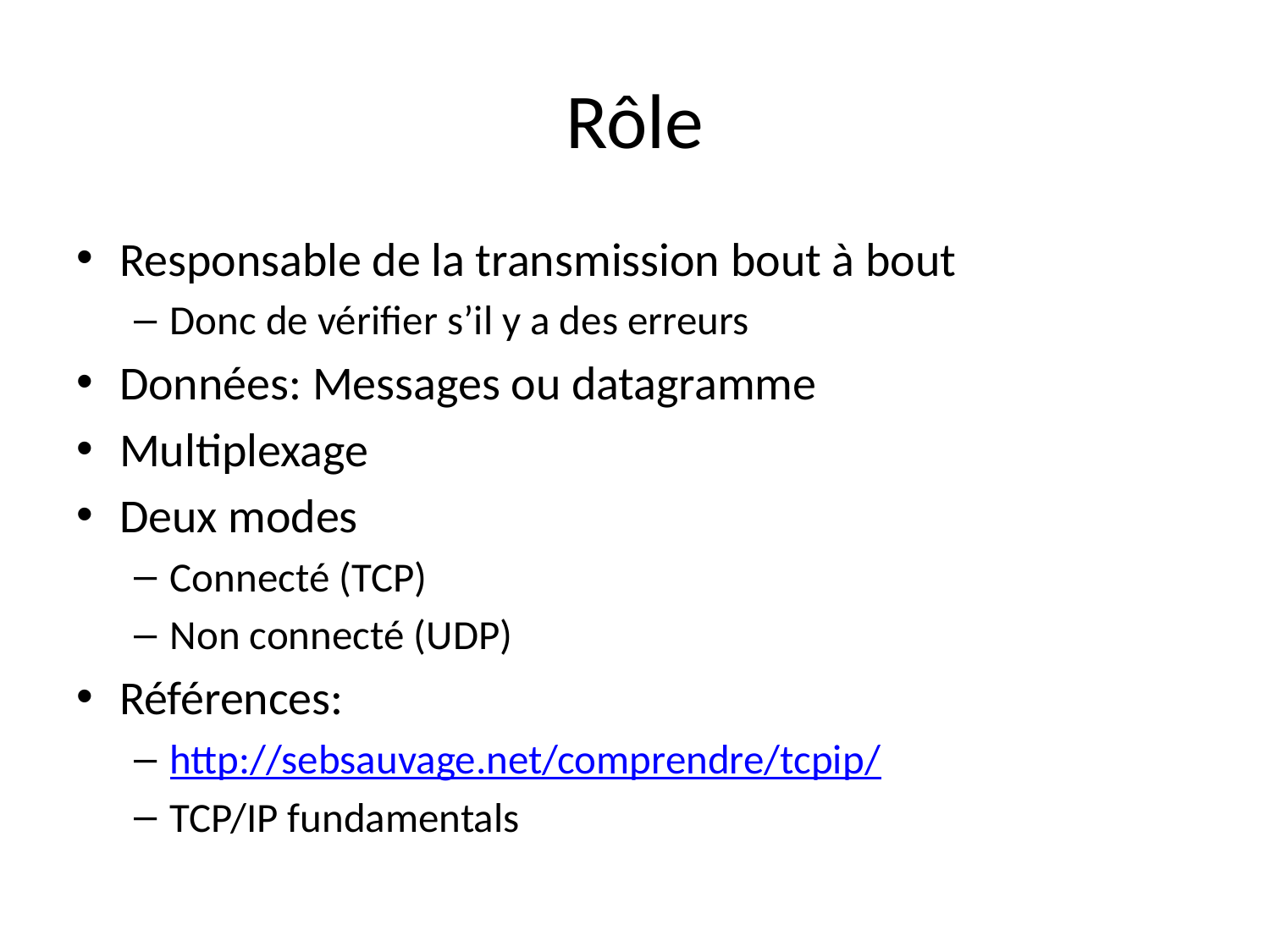

# Rôle
Responsable de la transmission bout à bout
Donc de vérifier s’il y a des erreurs
Données: Messages ou datagramme
Multiplexage
Deux modes
Connecté (TCP)
Non connecté (UDP)
Références:
http://sebsauvage.net/comprendre/tcpip/
TCP/IP fundamentals